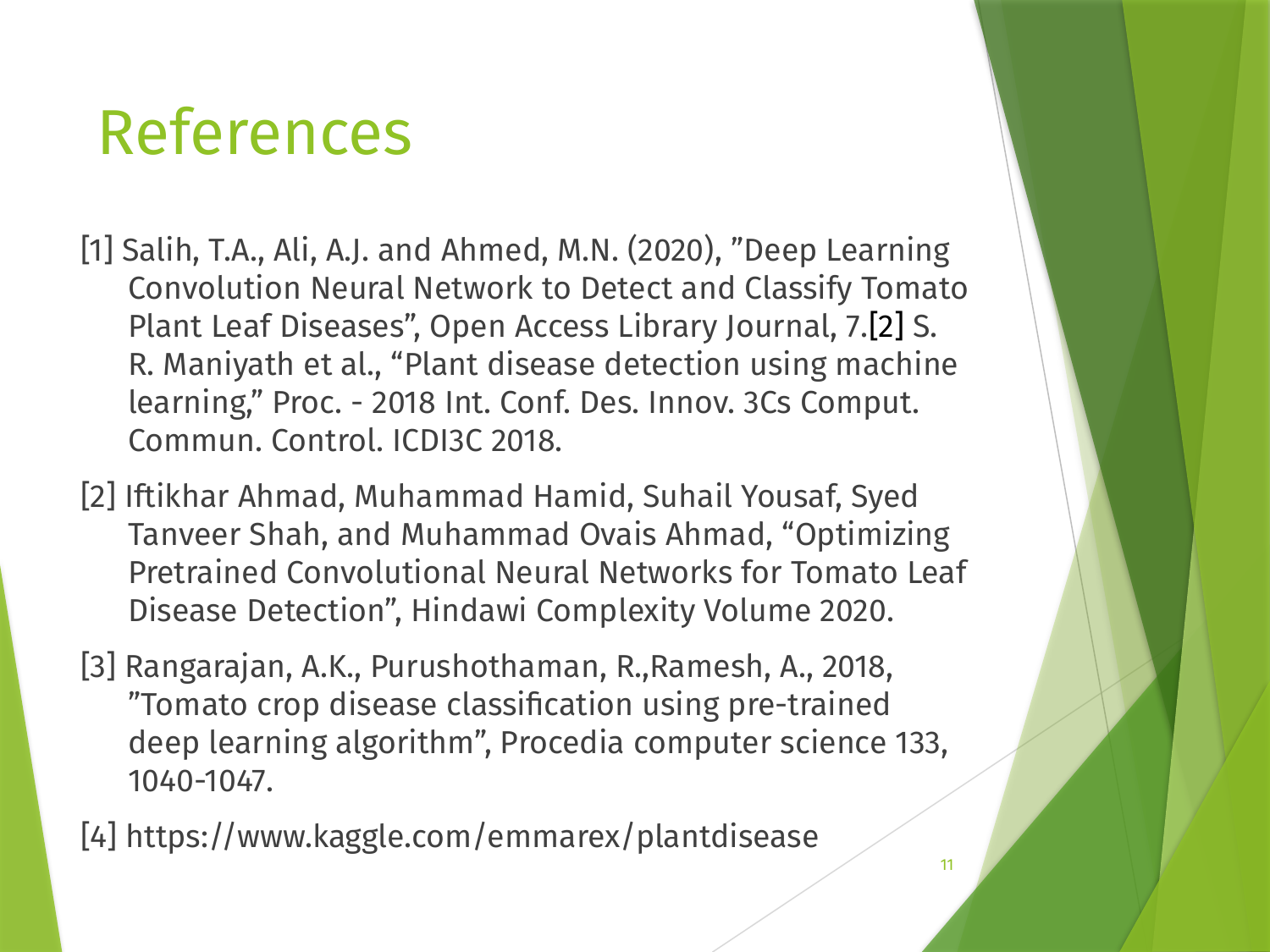

# References
[1] Salih, T.A., Ali, A.J. and Ahmed, M.N. (2020), ”Deep Learning Convolution Neural Network to Detect and Classify Tomato Plant Leaf Diseases”, Open Access Library Journal, 7.[2] S. R. Maniyath et al., “Plant disease detection using machine learning,” Proc. - 2018 Int. Conf. Des. Innov. 3Cs Comput. Commun. Control. ICDI3C 2018.
[2] Iftikhar Ahmad, Muhammad Hamid, Suhail Yousaf, Syed Tanveer Shah, and Muhammad Ovais Ahmad, “Optimizing Pretrained Convolutional Neural Networks for Tomato Leaf Disease Detection”, Hindawi Complexity Volume 2020.
[3] Rangarajan, A.K., Purushothaman, R.,Ramesh, A., 2018, ”Tomato crop disease classification using pre-trained deep learning algorithm”, Procedia computer science 133, 1040-1047.
[4] https://www.kaggle.com/emmarex/plantdisease
11